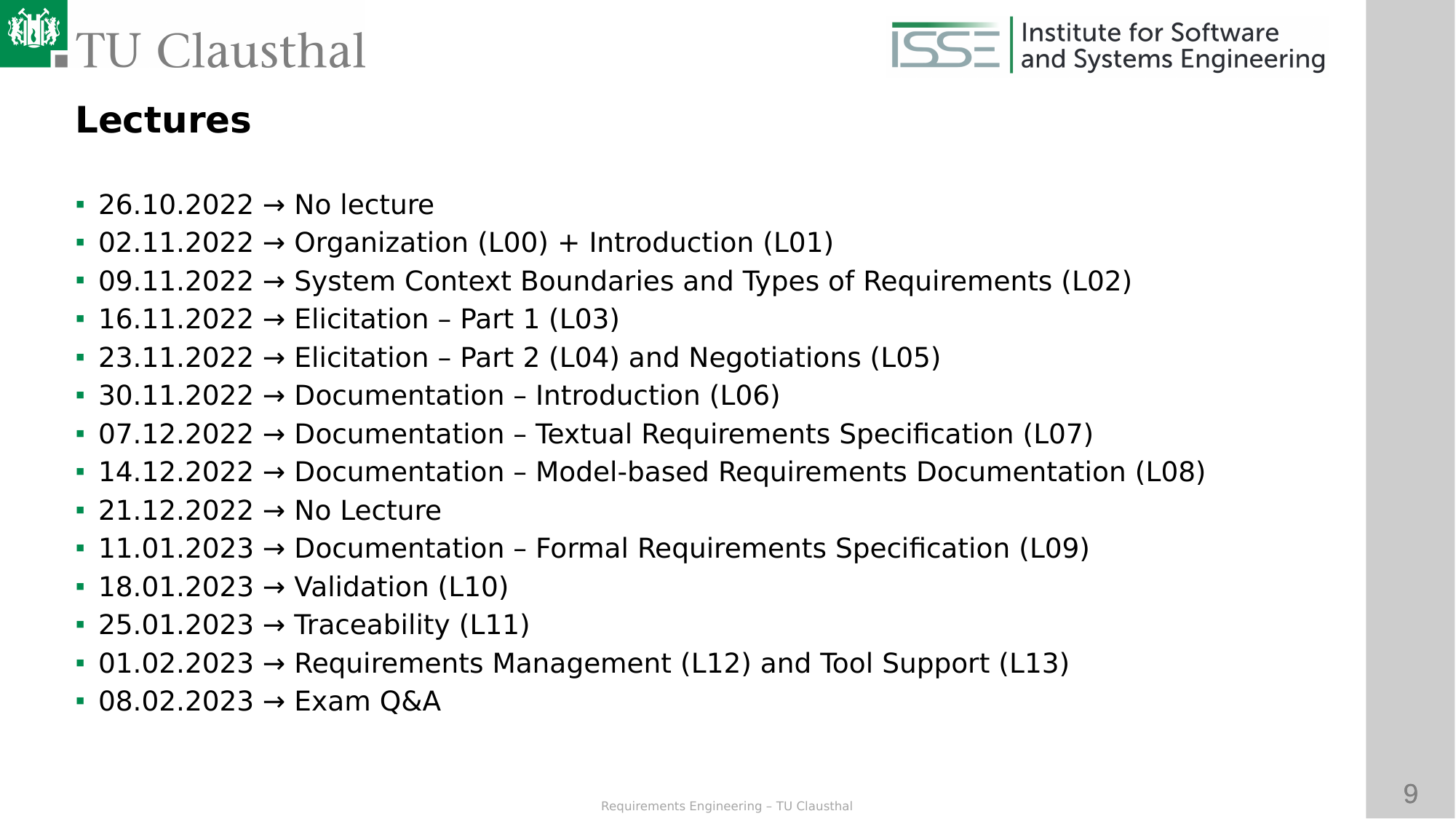

Lectures
26.10.2022 → No lecture
02.11.2022 → Organization (L00) + Introduction (L01)
09.11.2022 → System Context Boundaries and Types of Requirements (L02)
16.11.2022 → Elicitation – Part 1 (L03)
23.11.2022 → Elicitation – Part 2 (L04) and Negotiations (L05)
30.11.2022 → Documentation – Introduction (L06)
07.12.2022 → Documentation – Textual Requirements Specification (L07)
14.12.2022 → Documentation – Model-based Requirements Documentation (L08)
21.12.2022 → No Lecture
11.01.2023 → Documentation – Formal Requirements Specification (L09)
18.01.2023 → Validation (L10)
25.01.2023 → Traceability (L11)
01.02.2023 → Requirements Management (L12) and Tool Support (L13)
08.02.2023 → Exam Q&A